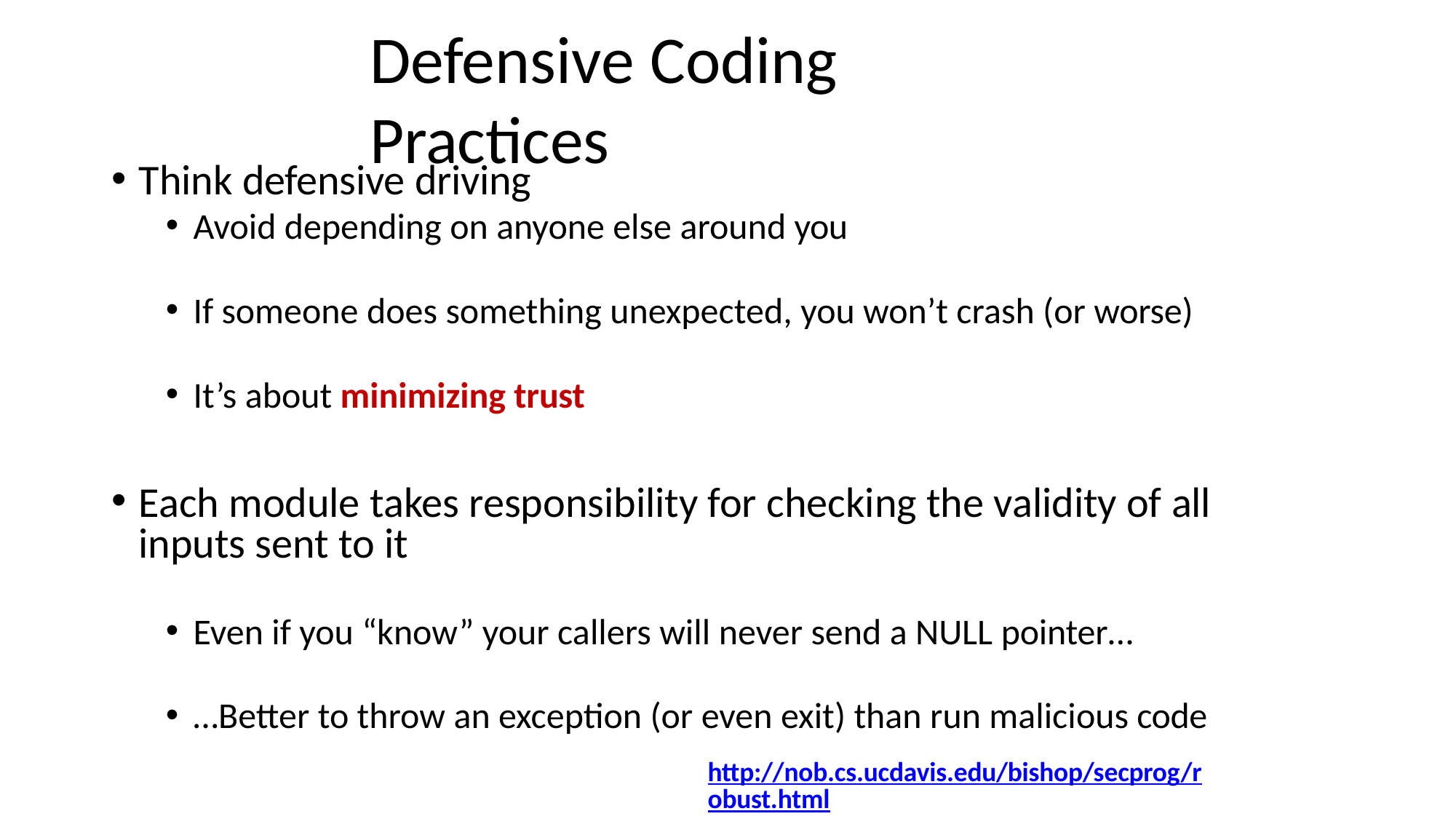

# Defensive Coding Practices
Think defensive driving
Avoid depending on anyone else around you

If someone does something unexpected, you won’t crash (or worse)

It’s about minimizing trust

Each module takes responsibility for checking the validity of all inputs sent to it
Even if you “know” your callers will never send a NULL pointer…

…Better to throw an exception (or even exit) than run malicious code
http://nob.cs.ucdavis.edu/bishop/secprog/robust.html